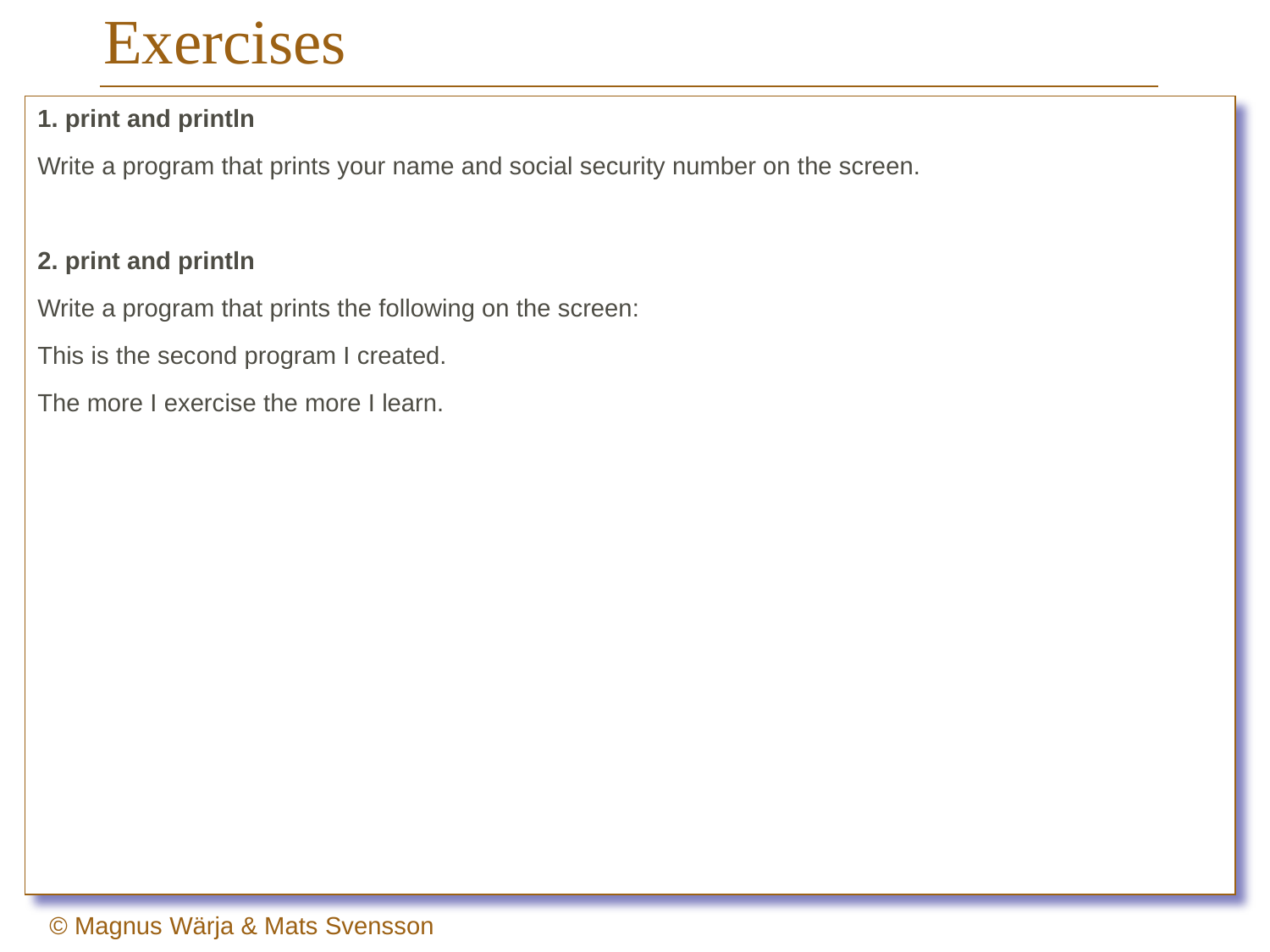

# Exercises
1. print and println
Write a program that prints your name and social security number on the screen.

2. print and println
Write a program that prints the following on the screen:
This is the second program I created.
The more I exercise the more I learn.